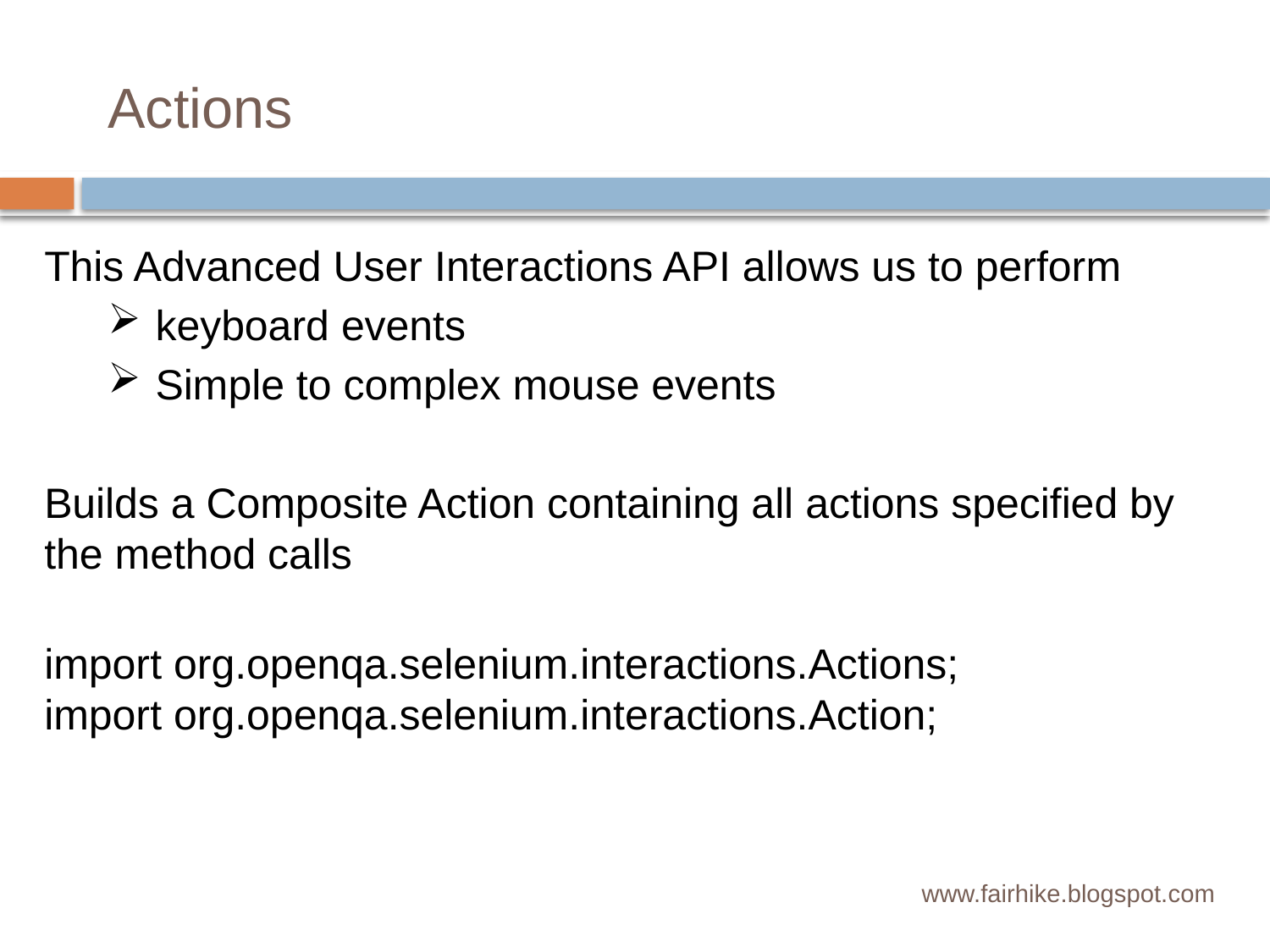

# Actions
This Advanced User Interactions API allows us to perform
keyboard events
Simple to complex mouse events

Builds a Composite Action containing all actions specified by the method calls

import org.openqa.selenium.interactions.Actions;
import org.openqa.selenium.interactions.Action;
www.fairhike.blogspot.com